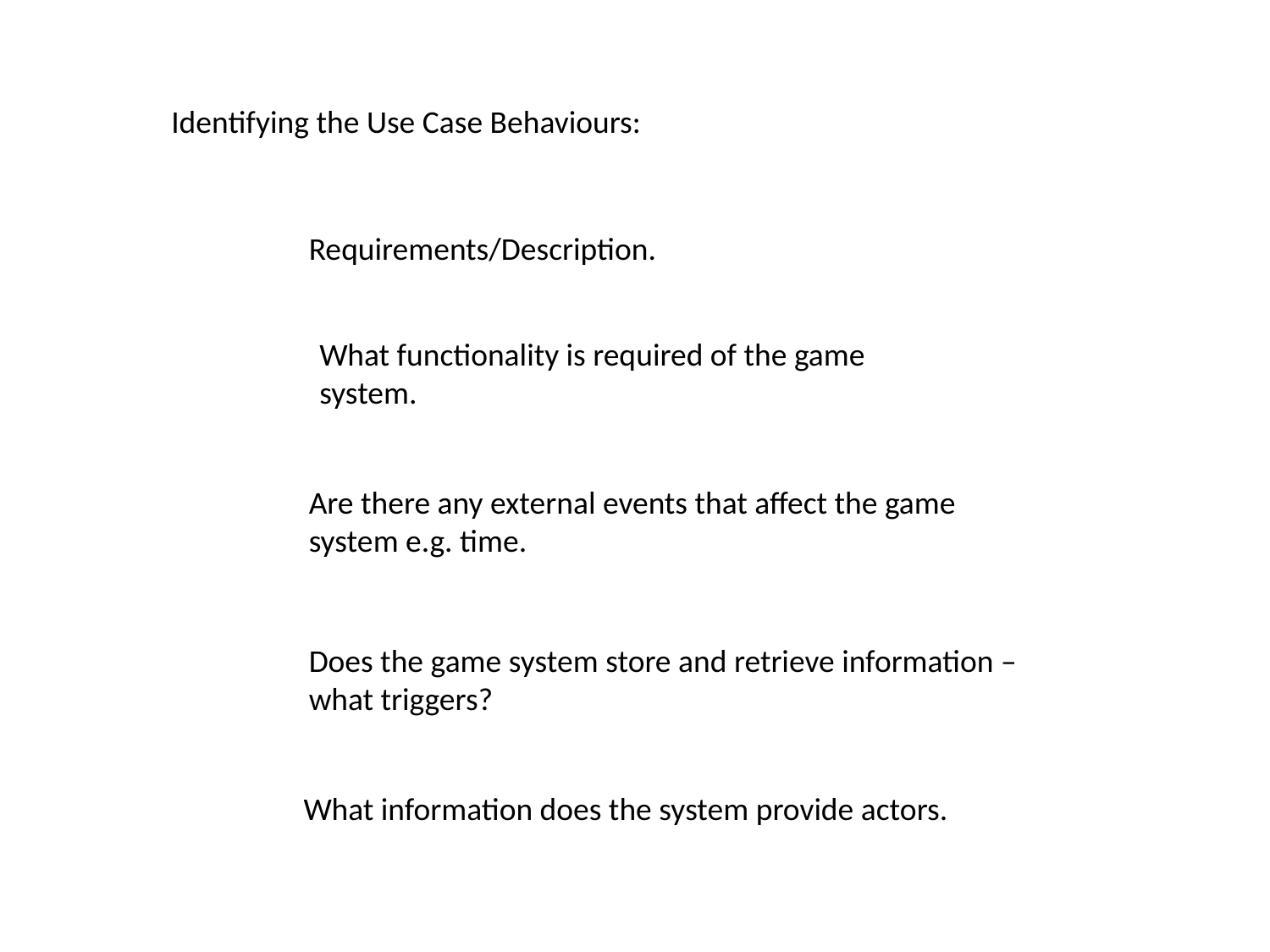

Identifying the Use Case Behaviours:
Requirements/Description.
What functionality is required of the game system.
Are there any external events that affect the game system e.g. time.
Does the game system store and retrieve information – what triggers?
What information does the system provide actors.